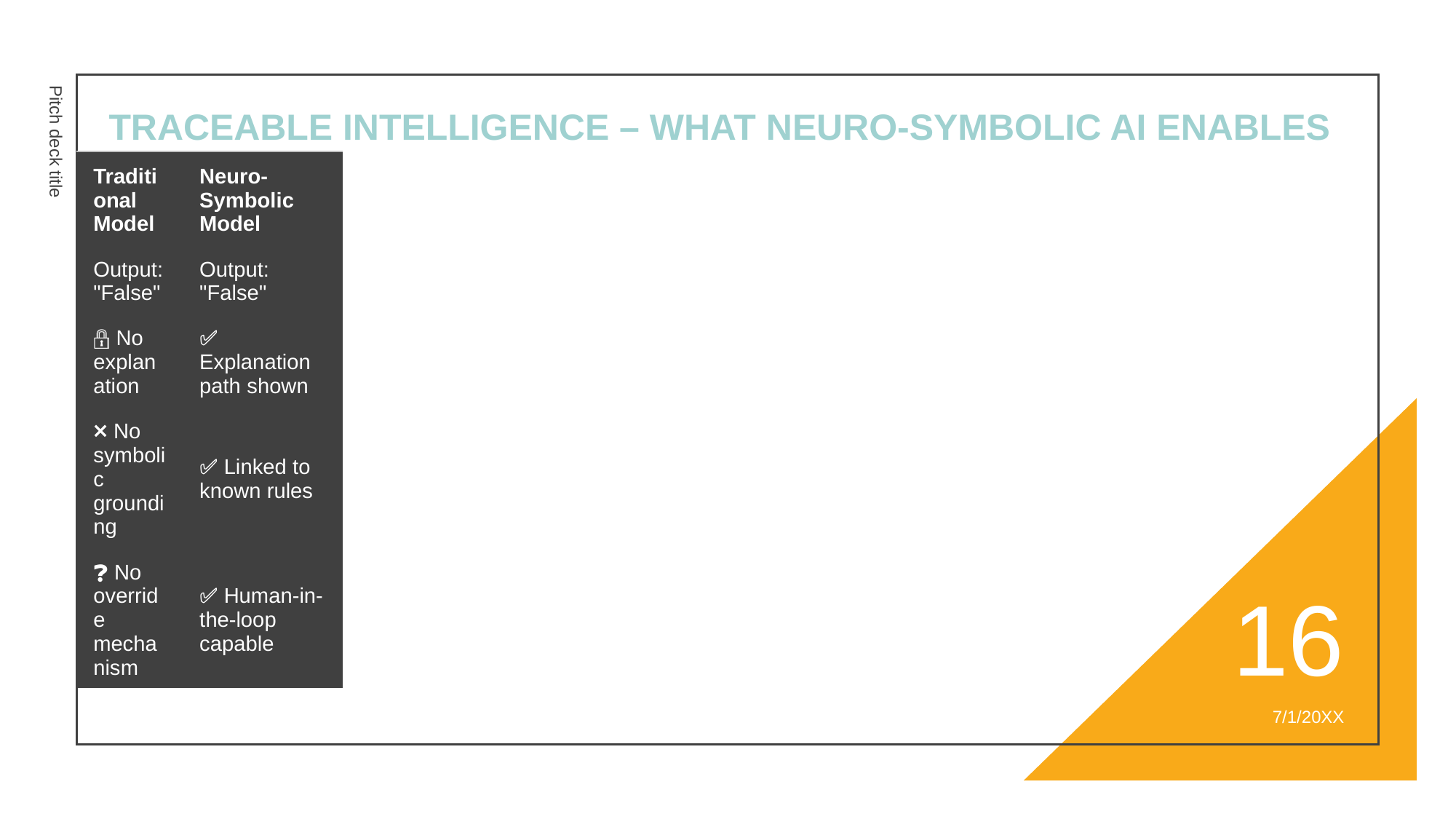

# Traceable Intelligence – What Neuro-Symbolic AI Enables
| Traditional Model | Neuro-Symbolic Model |
| --- | --- |
| Output: "False" | Output: "False" |
| 🔒 No explanation | ✅ Explanation path shown |
| ❌ No symbolic grounding | ✅ Linked to known rules |
| ❓ No override mechanism | ✅ Human-in-the-loop capable |
Pitch deck title

16
7/1/20XX